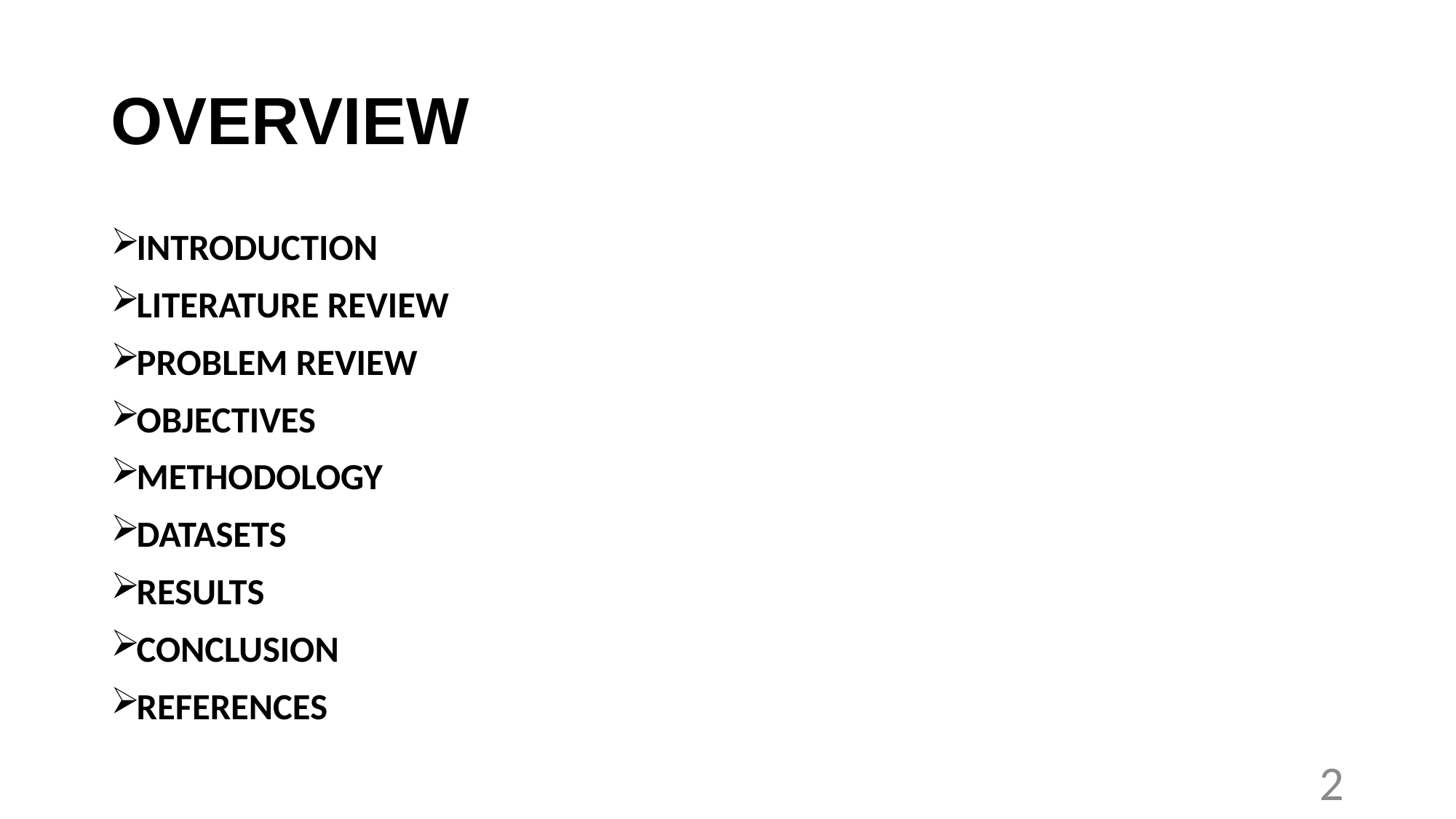

# OVERVIEW
INTRODUCTION
LITERATURE REVIEW
PROBLEM REVIEW
OBJECTIVES
METHODOLOGY
DATASETS
RESULTS
CONCLUSION
REFERENCES

2